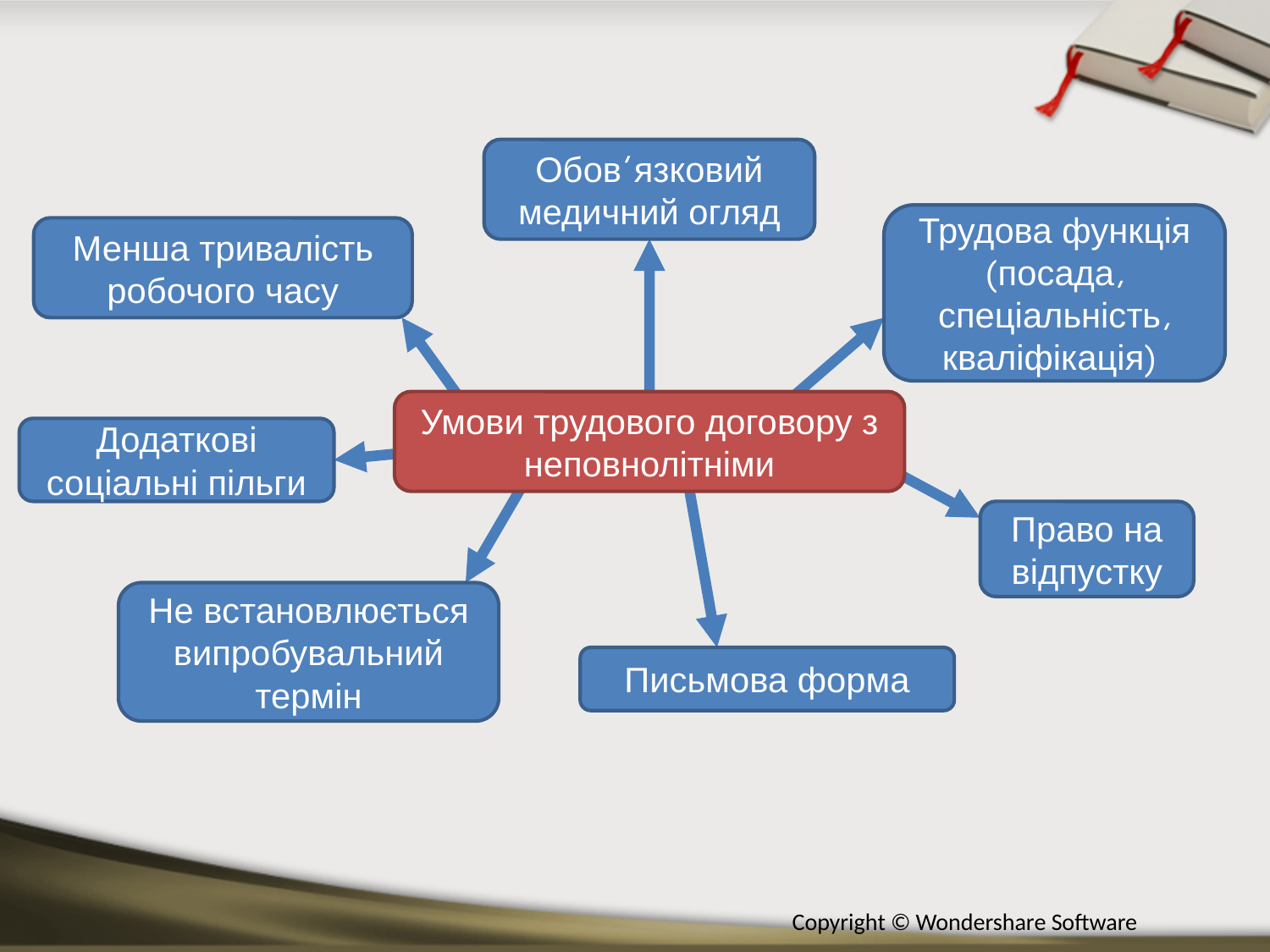

Обов’язковий медичний огляд
Трудова функція (посада, спеціальність, кваліфікація)
Менша тривалість робочого часу
Умови трудового договору з неповнолітніми
Додаткові соціальні пільги
Право на відпустку
Не встановлюється випробувальний термін
Письмова форма